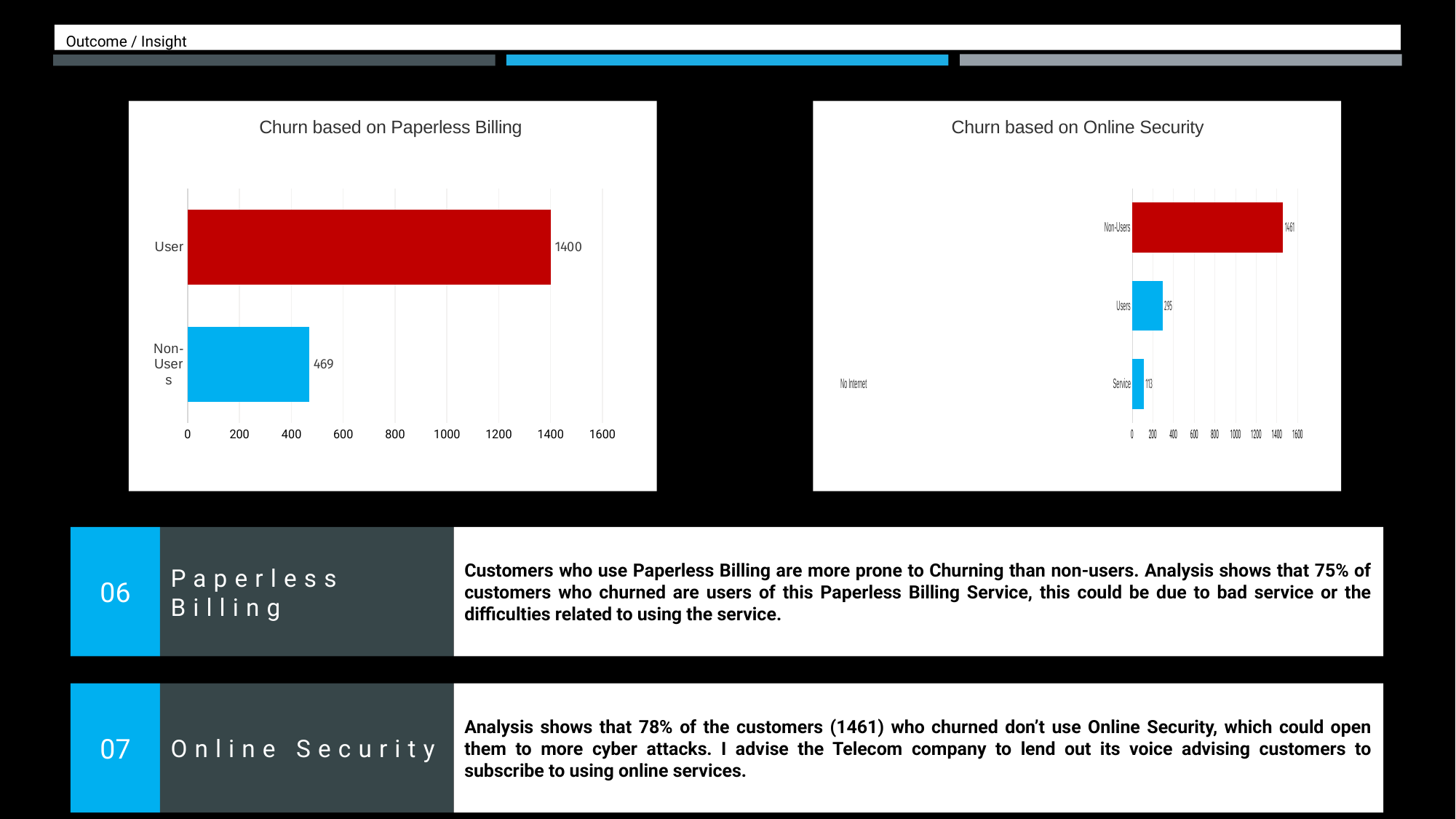

Outcome / Insight

Churn based on Paperless Billing

### Chart

| Category | Print |
|---|---|
| Non-Users | 469.0 |
| User | 1400.0 |
Churn based on Online Security

### Chart

| Category | Print |
|---|---|
| No Internet                                                                                                                                                                                          Service | 113.0 |
| Users | 295.0 |
| Non-Users | 1461.0 |
06
Paperless Billing
Customers who use Paperless Billing are more prone to Churning than non-users. Analysis shows that 75% of customers who churned are users of this Paperless Billing Service, this could be due to bad service or the difficulties related to using the service.
07
Online Security
Analysis shows that 78% of the customers (1461) who churned don’t use Online Security, which could open them to more cyber attacks. I advise the Telecom company to lend out its voice advising customers to subscribe to using online services.